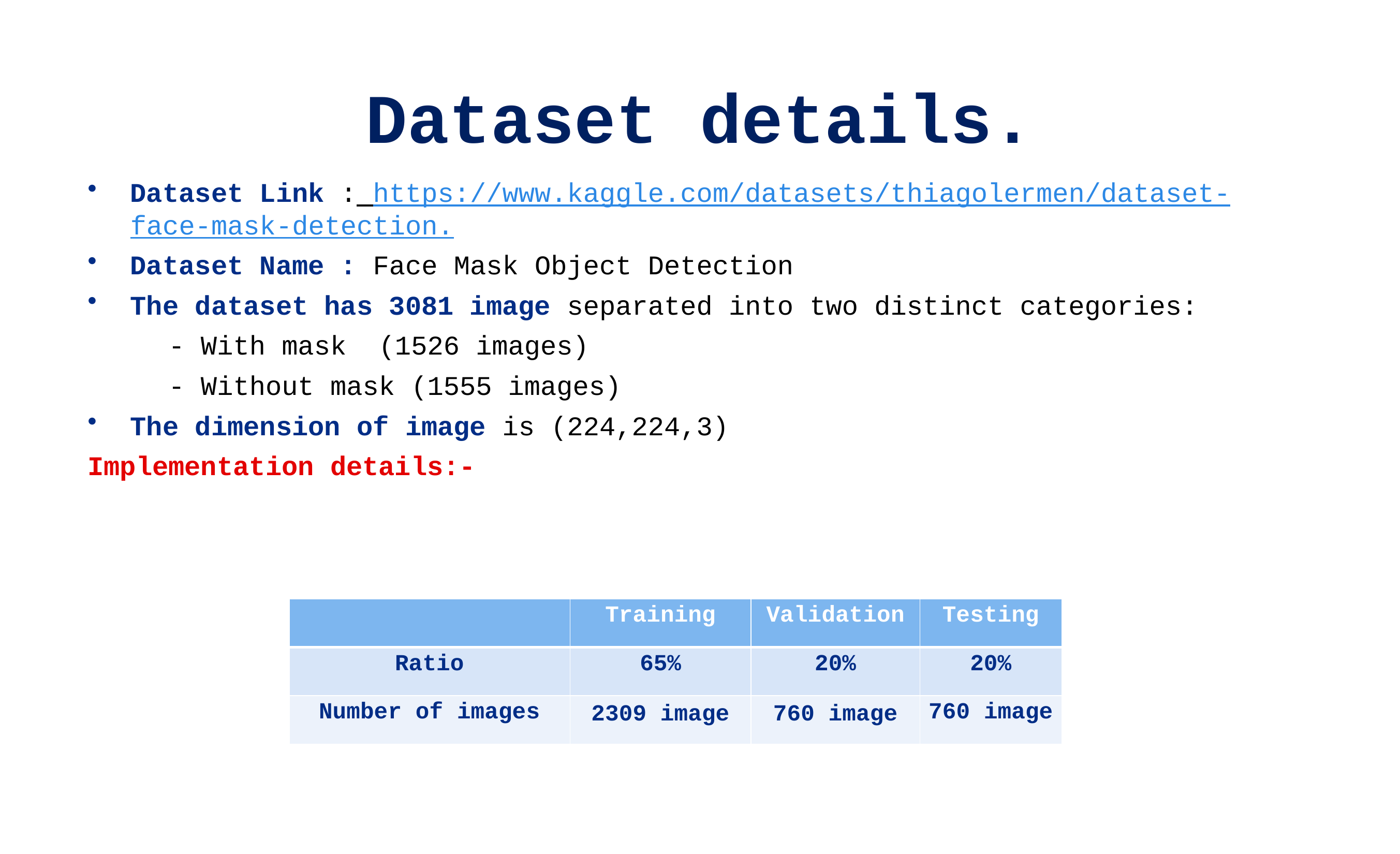

# Dataset details.
Dataset Link : https://www.kaggle.com/datasets/thiagolermen/dataset-face-mask-detection.
Dataset Name : Face Mask Object Detection
The dataset has 3081 image separated into two distinct categories:
     - With mask  (1526 images)
     - Without mask (1555 images)
The dimension of image is (224,224,3)
Implementation details:-
|  | Training | Validation | Testing |
| --- | --- | --- | --- |
| Ratio | 65% | 20% | 20% |
| Number of images | 2309 image | 760 image | 760 image |